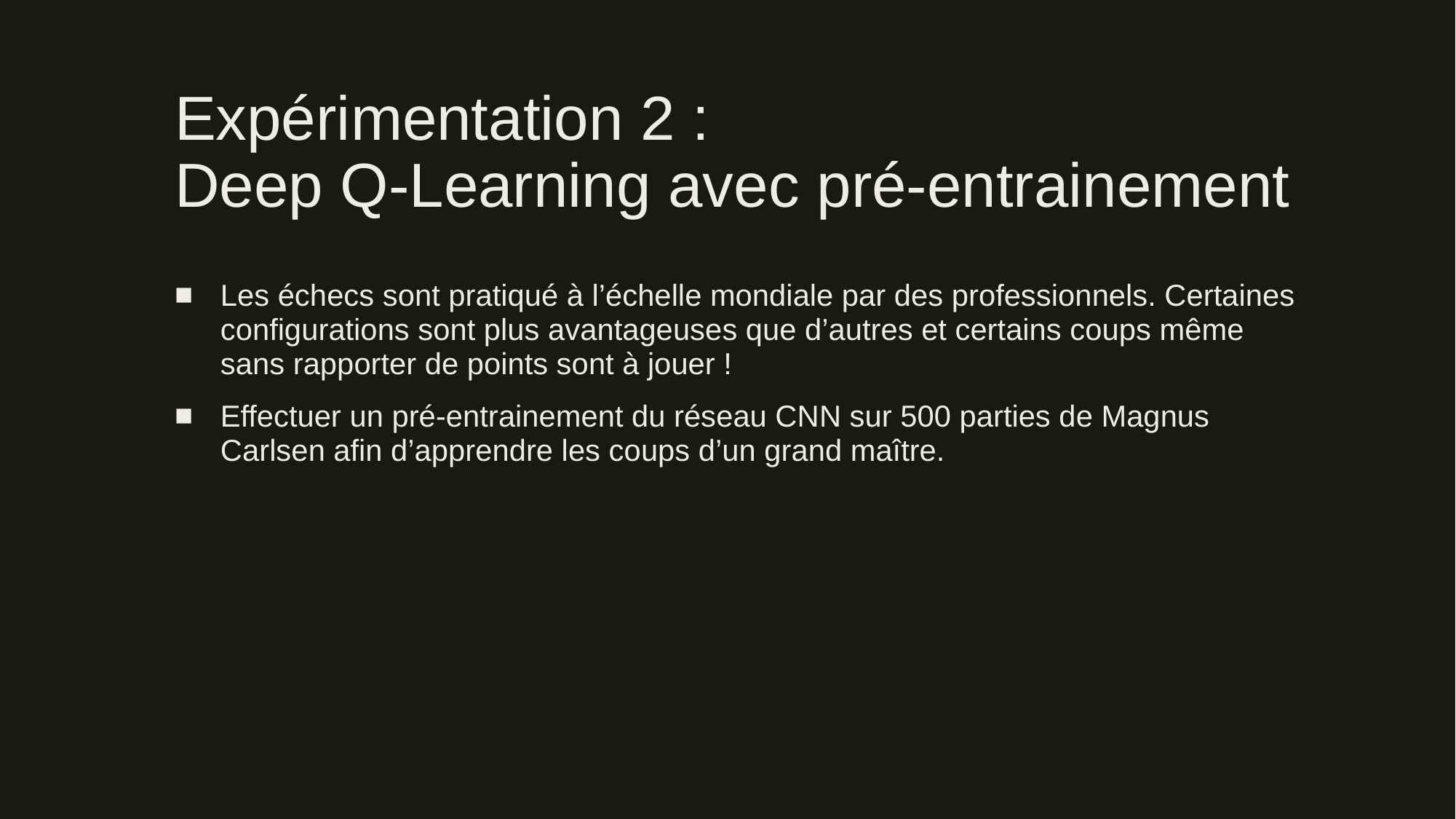

# Expérimentation 2 : Deep Q-Learning avec pré-entrainement
Les échecs sont pratiqué à l’échelle mondiale par des professionnels. Certaines configurations sont plus avantageuses que d’autres et certains coups même sans rapporter de points sont à jouer !
Effectuer un pré-entrainement du réseau CNN sur 500 parties de Magnus Carlsen afin d’apprendre les coups d’un grand maître.